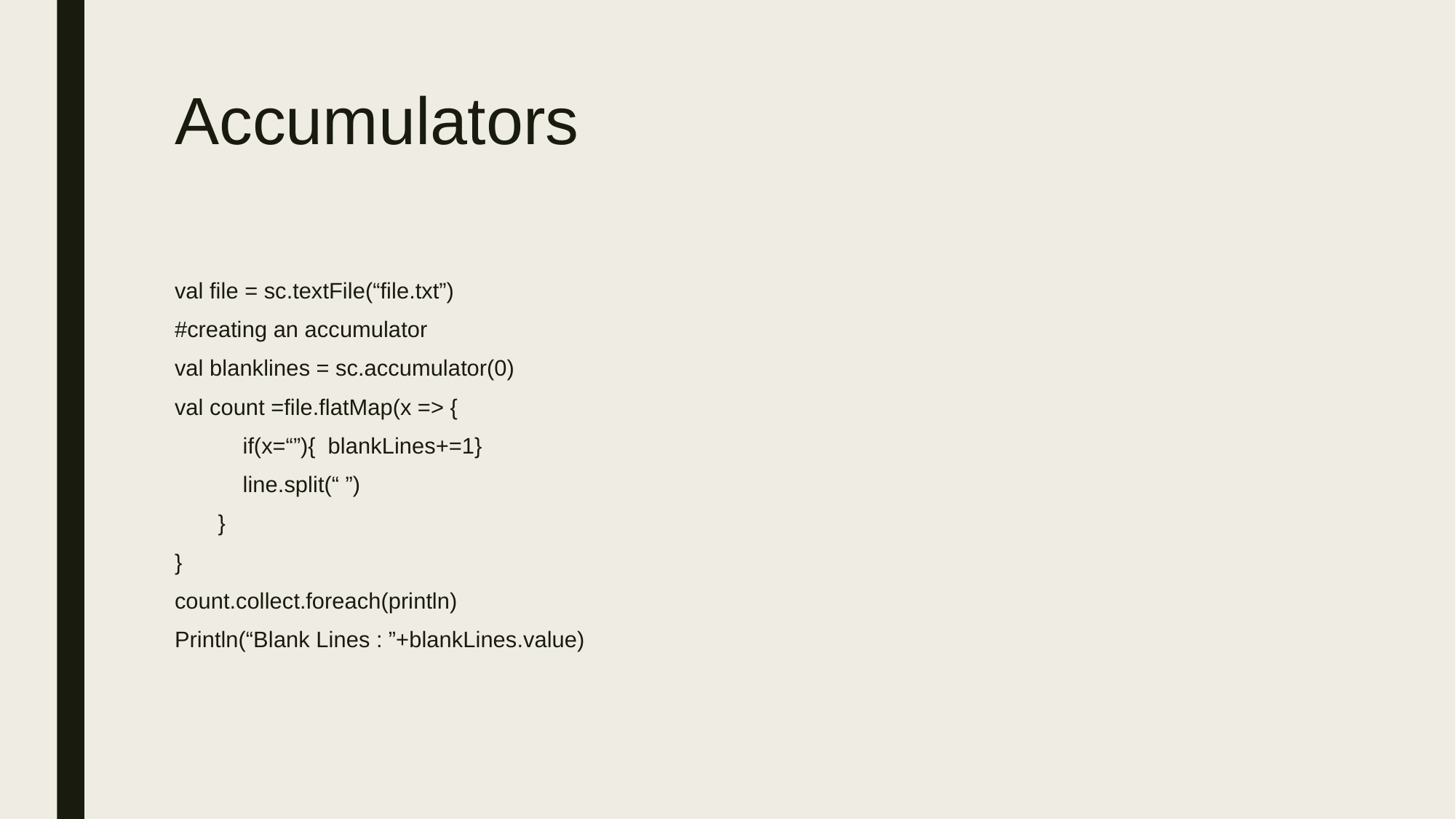

# Accumulators
val file = sc.textFile(“file.txt”)
#creating an accumulator
val blanklines = sc.accumulator(0)
val count =file.flatMap(x => {
           if(x=“”){  blankLines+=1}
           line.split(“ ”)
       }
}
count.collect.foreach(println)
Println(“Blank Lines : ”+blankLines.value)